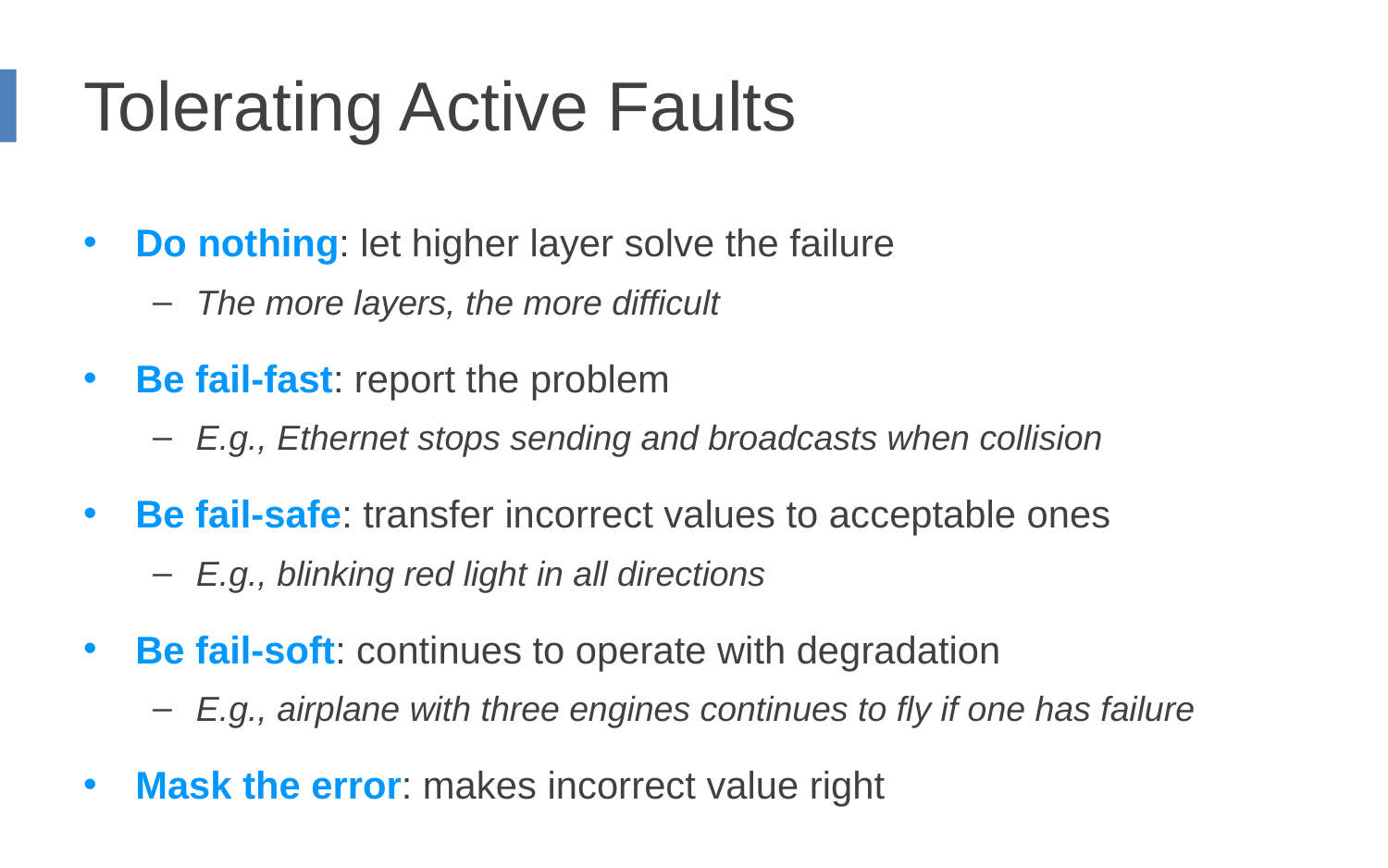

# Tolerating Active Faults
Do nothing: let higher layer solve the failure
The more layers, the more difficult
Be fail-fast: report the problem
E.g., Ethernet stops sending and broadcasts when collision
Be fail-safe: transfer incorrect values to acceptable ones
E.g., blinking red light in all directions
Be fail-soft: continues to operate with degradation
E.g., airplane with three engines continues to fly if one has failure
Mask the error: makes incorrect value right